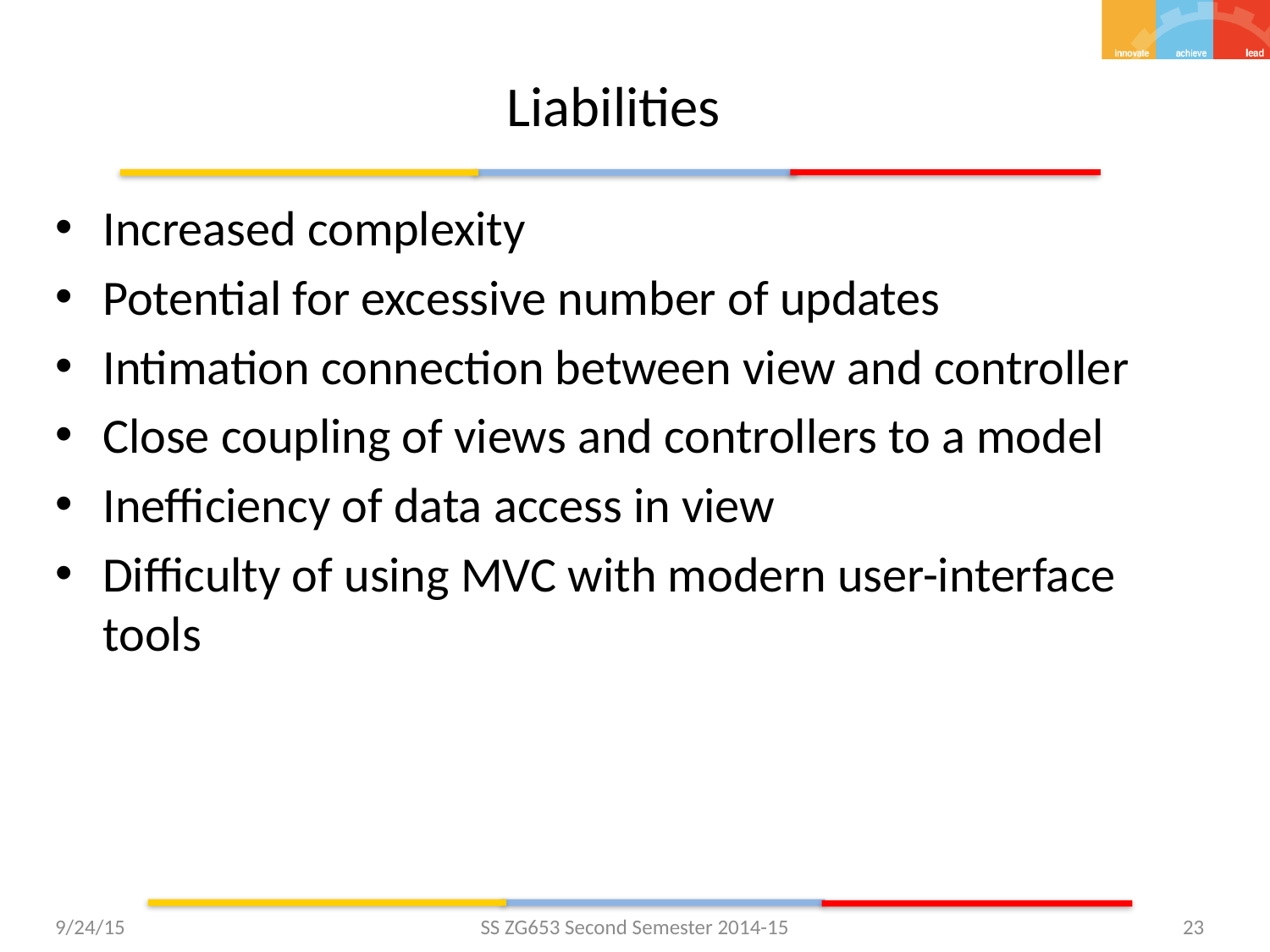

# Liabilities
Increased complexity
Potential for excessive number of updates
Intimation connection between view and controller
Close coupling of views and controllers to a model
Inefficiency of data access in view
Difficulty of using MVC with modern user-interface tools
9/24/15
SS ZG653 Second Semester 2014-15
23